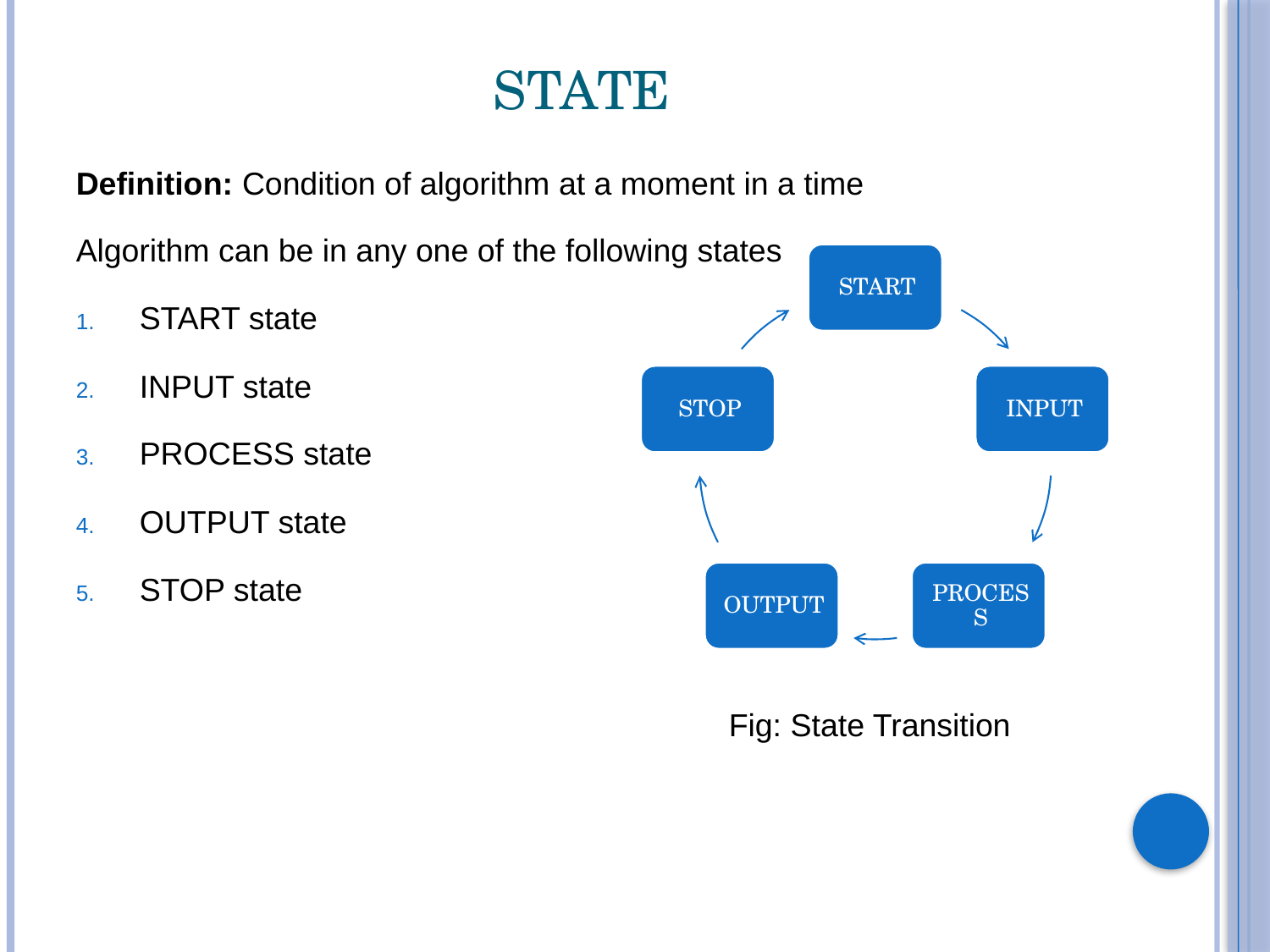

# State
Definition: Condition of algorithm at a moment in a time
Algorithm can be in any one of the following states
START state
INPUT state
PROCESS state
OUTPUT state
STOP state

					  Fig: State Transition
START
INPUT
PROCESS
OUTPUT
STOP